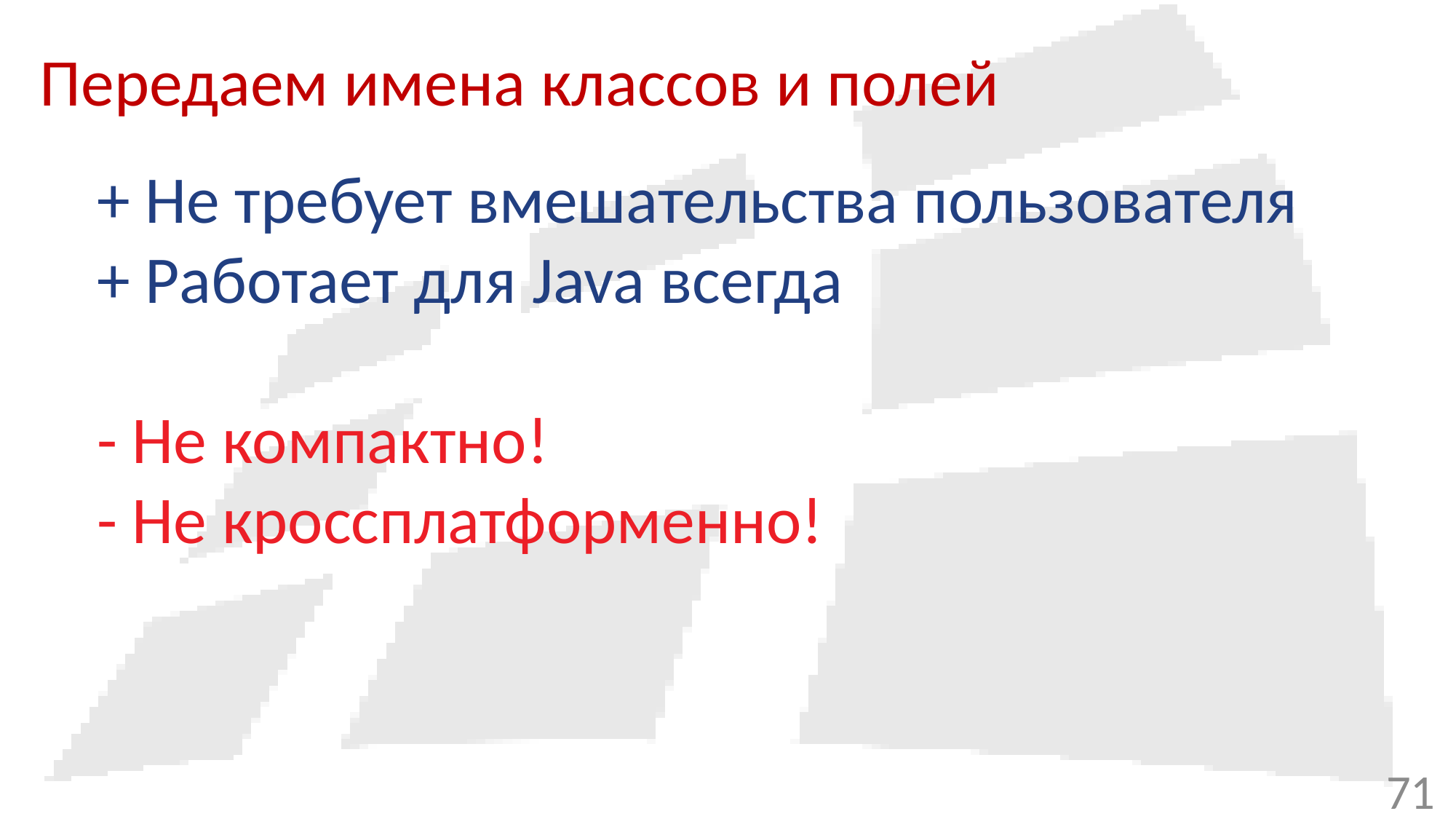

# Передаем имена классов и полей
+ Не требует вмешательства пользователя
+ Работает для Java всегда

- Не компактно!
- Не кроссплатформенно!
71